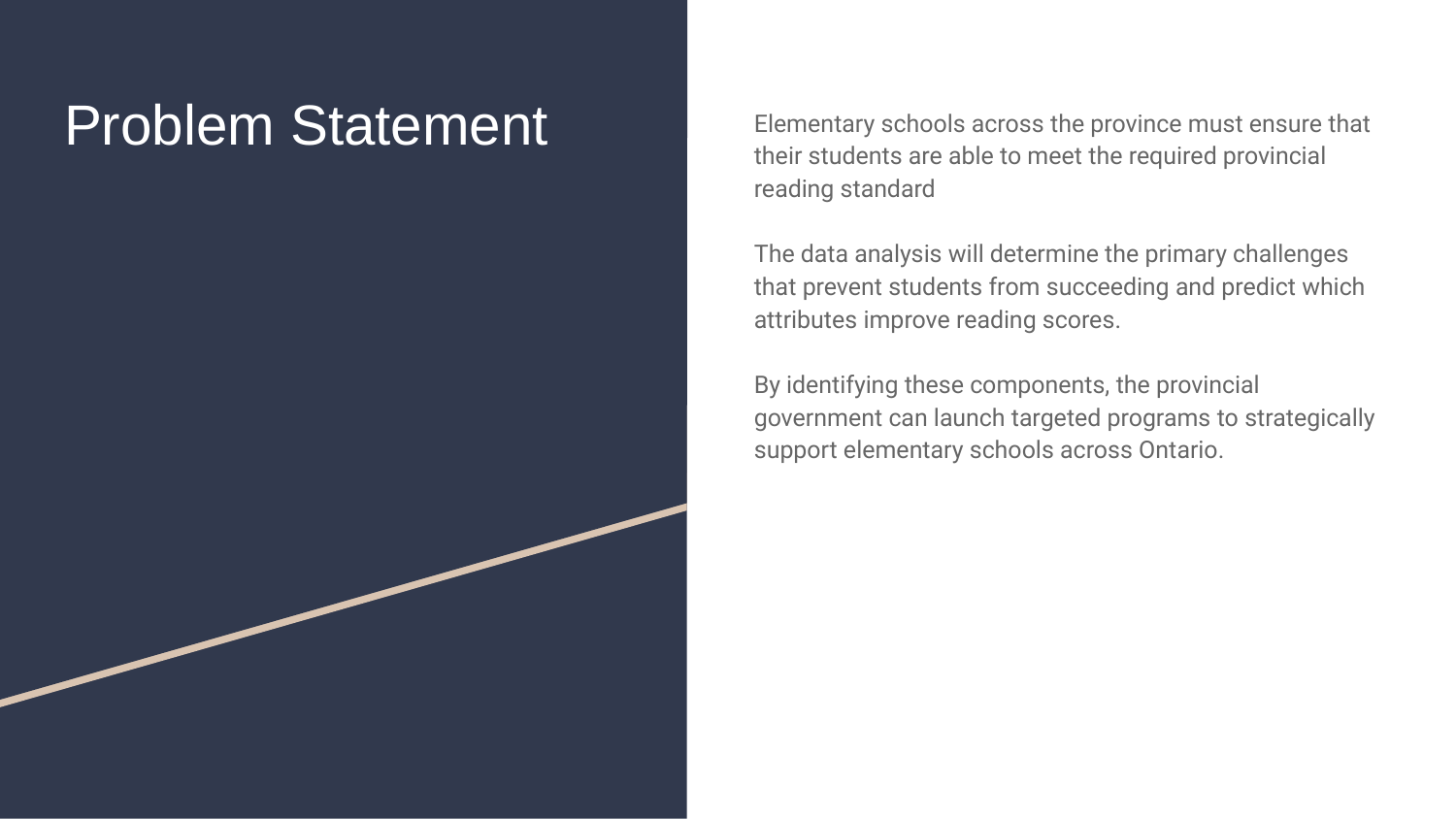

# Problem Statement
Elementary schools across the province must ensure that their students are able to meet the required provincial reading standard

The data analysis will determine the primary challenges that prevent students from succeeding and predict which attributes improve reading scores.

By identifying these components, the provincial government can launch targeted programs to strategically support elementary schools across Ontario.